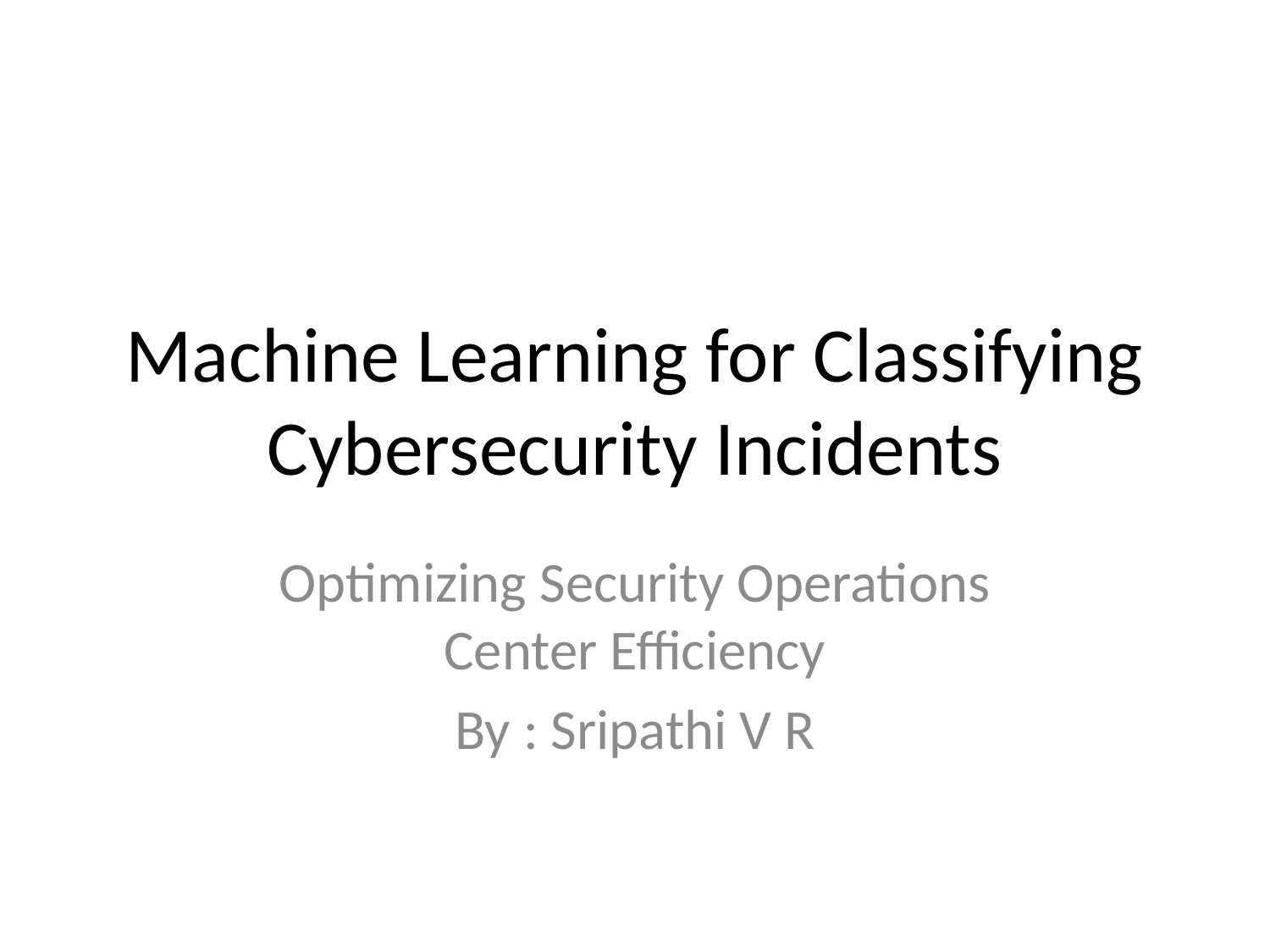

# Machine Learning for Classifying Cybersecurity Incidents
Optimizing Security Operations Center Efficiency
By : Sripathi V R